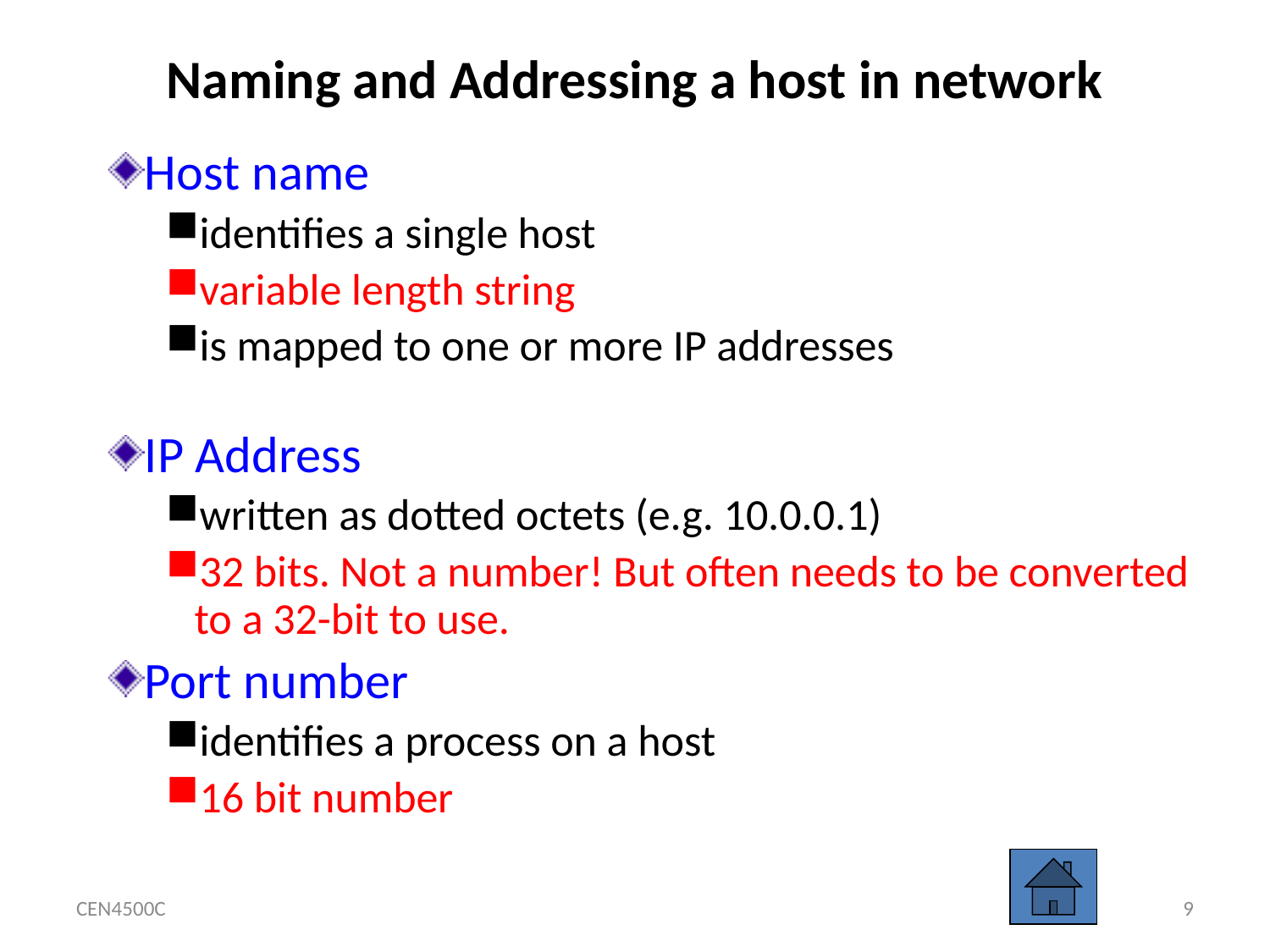

# Naming and Addressing a host in network
Host name
identifies a single host
variable length string
is mapped to one or more IP addresses
IP Address
written as dotted octets (e.g. 10.0.0.1)
32 bits. Not a number! But often needs to be converted to a 32-bit to use.
Port number
identifies a process on a host
16 bit number

CEN4500C
9